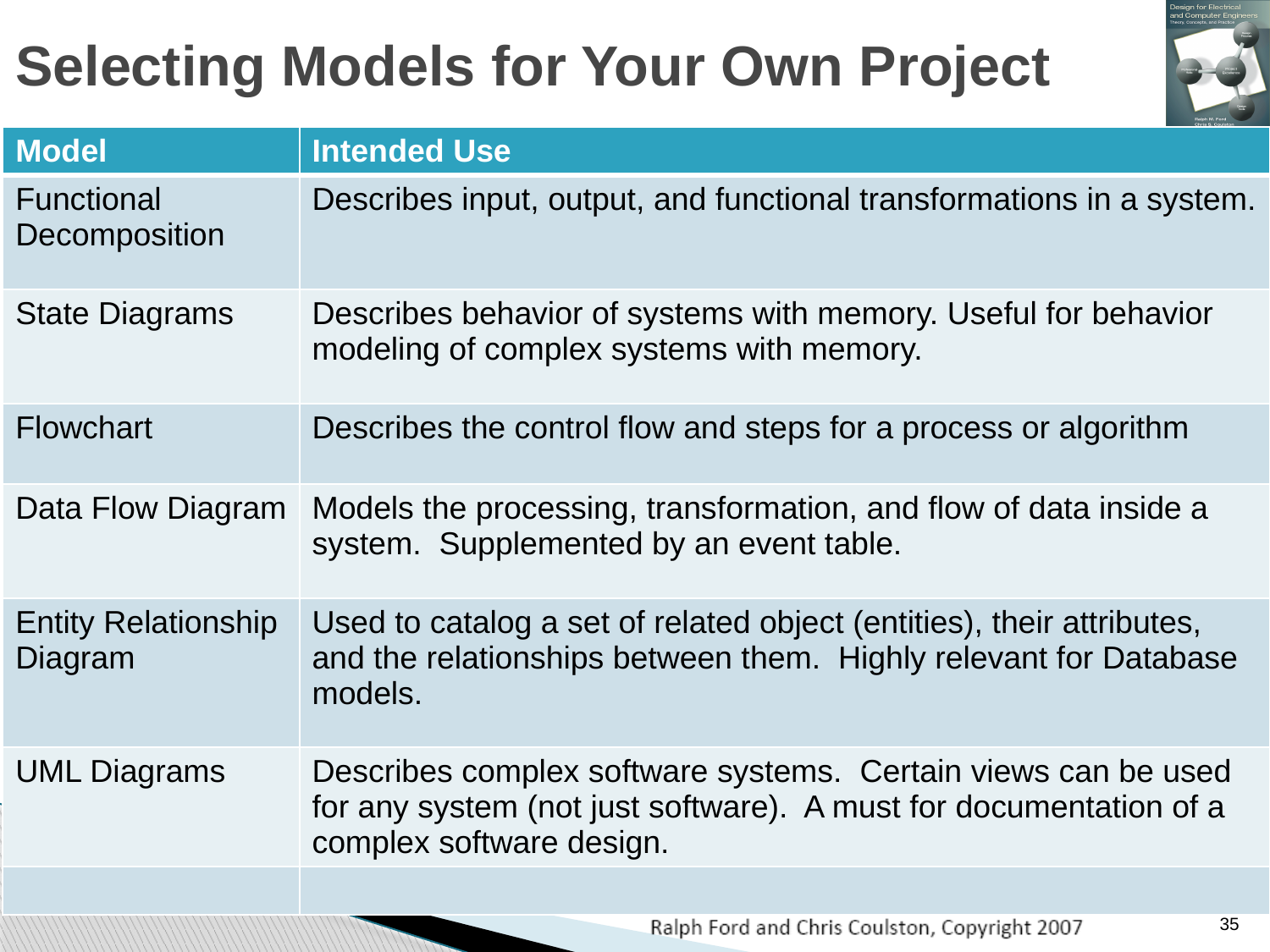

# Selecting Models for Your Own Project
| Model | Intended Use |
| --- | --- |
| Functional Decomposition | Describes input, output, and functional transformations in a system. |
| State Diagrams | Describes behavior of systems with memory. Useful for behavior modeling of complex systems with memory. |
| Flowchart | Describes the control flow and steps for a process or algorithm |
| Data Flow Diagram | Models the processing, transformation, and flow of data inside a system. Supplemented by an event table. |
| Entity Relationship Diagram | Used to catalog a set of related object (entities), their attributes, and the relationships between them. Highly relevant for Database models. |
| UML Diagrams | Describes complex software systems. Certain views can be used for any system (not just software). A must for documentation of a complex software design. |
|  |  |
35